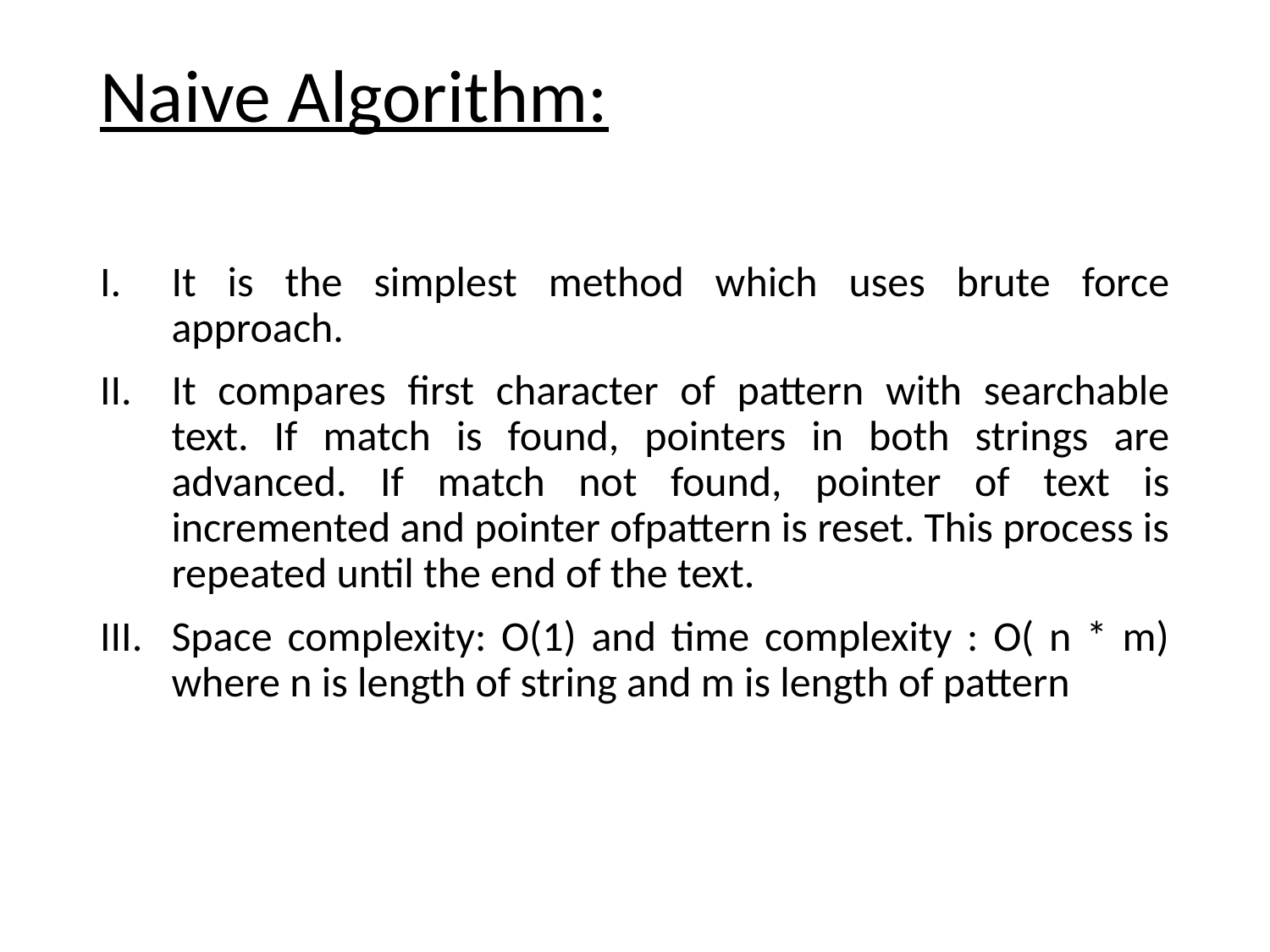

# Naive Algorithm:
It is the simplest method which uses brute force approach.
It compares first character of pattern with searchable text. If match is found, pointers in both strings are advanced. If match not found, pointer of text is incremented and pointer ofpattern is reset. This process is repeated until the end of the text.
Space complexity: O(1) and time complexity : O( n * m) where n is length of string and m is length of pattern